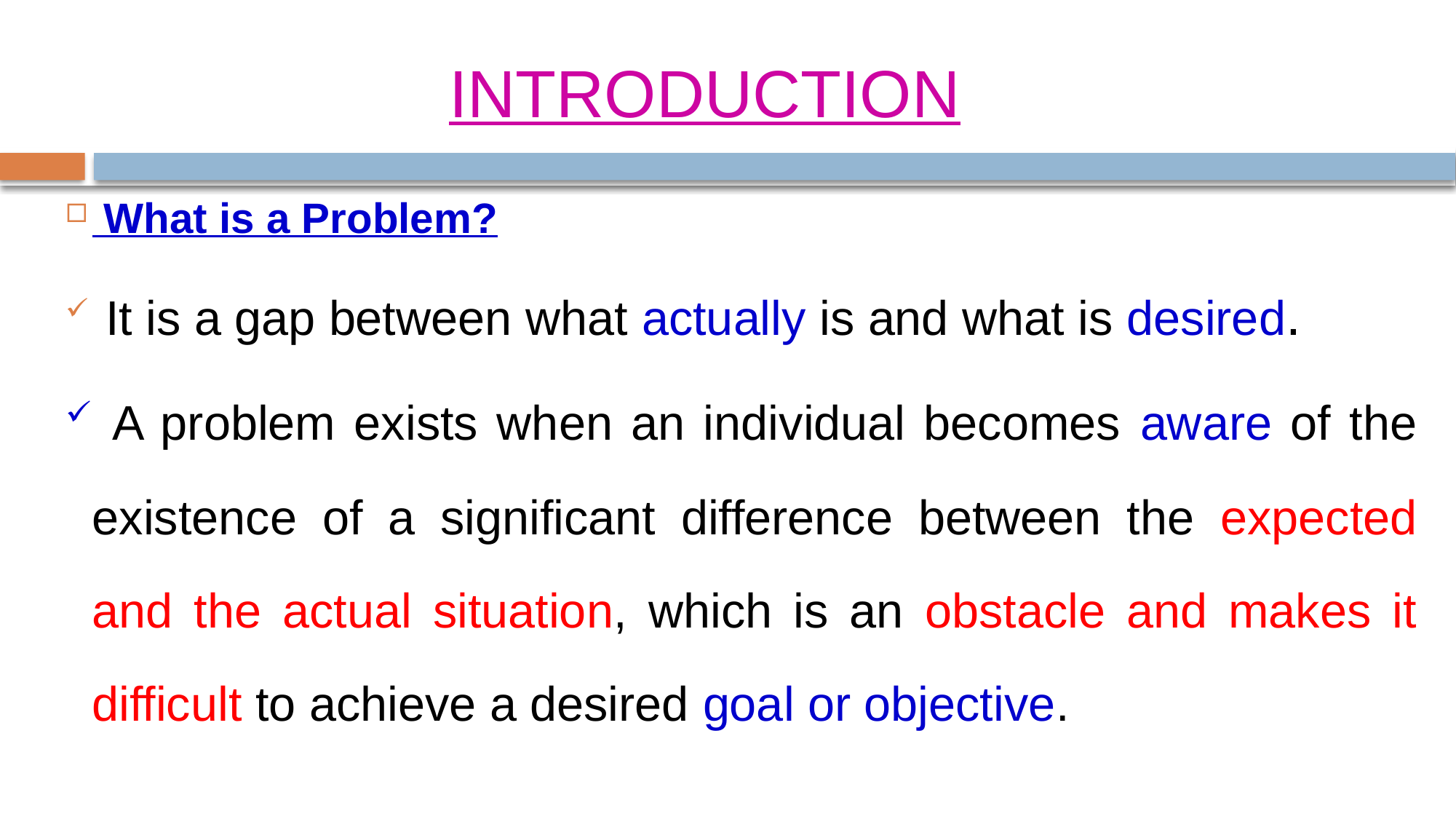

# INTRODUCTION
 What is a Problem?
 It is a gap between what actually is and what is desired.
 A problem exists when an individual becomes aware of the existence of a significant difference between the expected and the actual situation, which is an obstacle and makes it difficult to achieve a desired goal or objective.

65